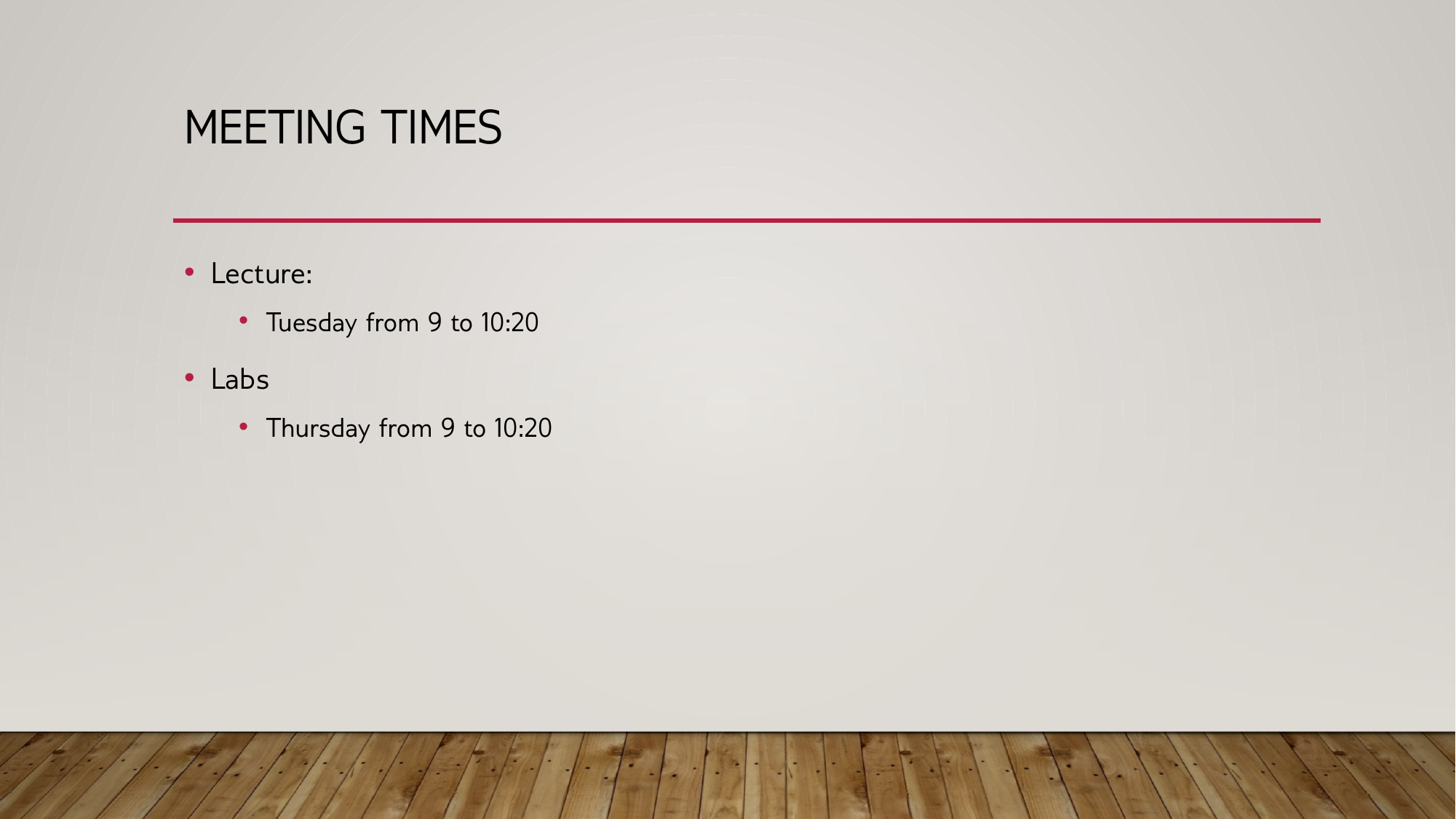

# Meeting Times
Lecture:
Tuesday from 9 to 10:20
Labs
Thursday from 9 to 10:20